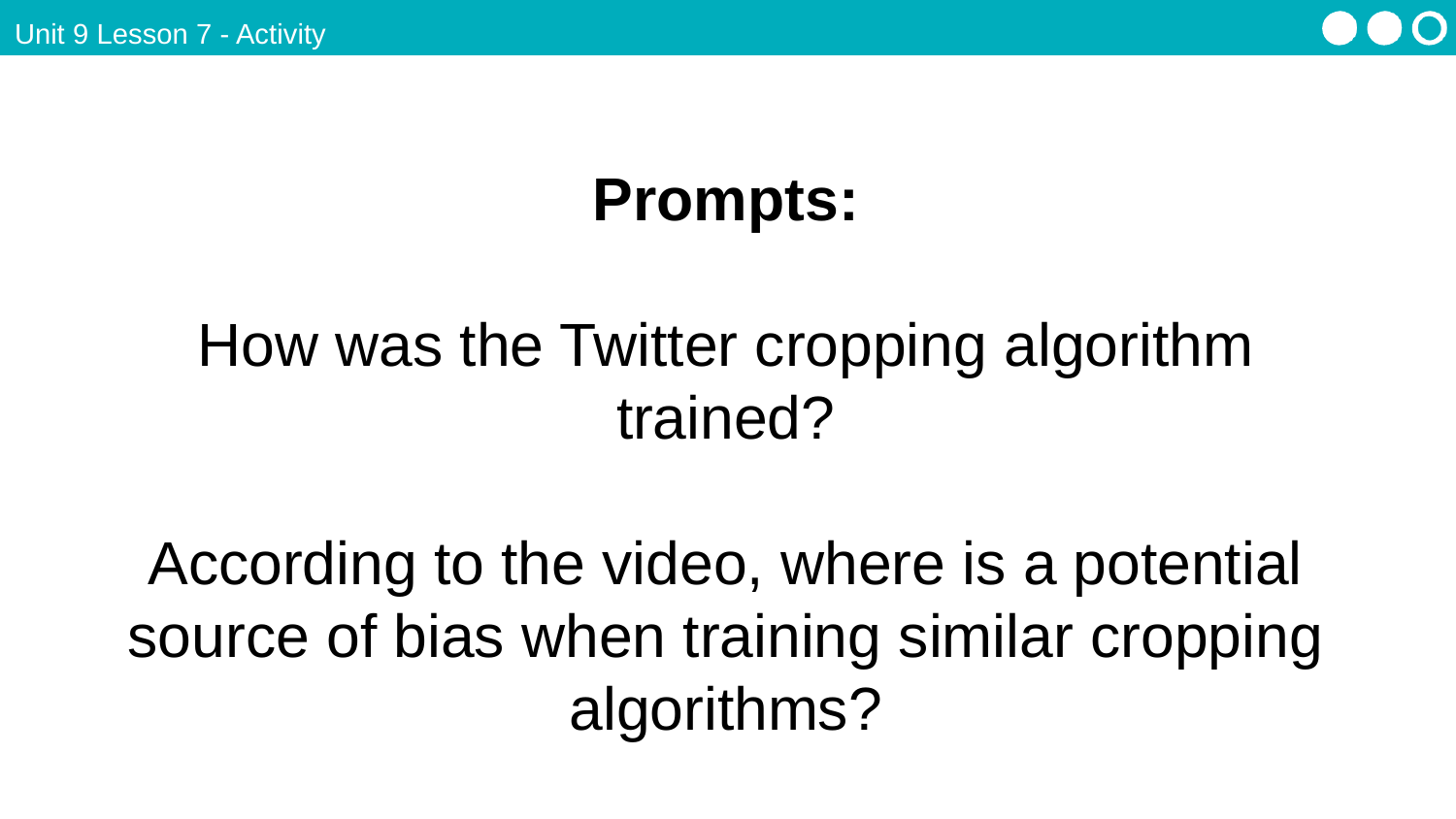

Unit 9 Lesson 7 - Activity

Prompts:

How was the Twitter cropping algorithm trained?

According to the video, where is a potential source of bias when training similar cropping algorithms?